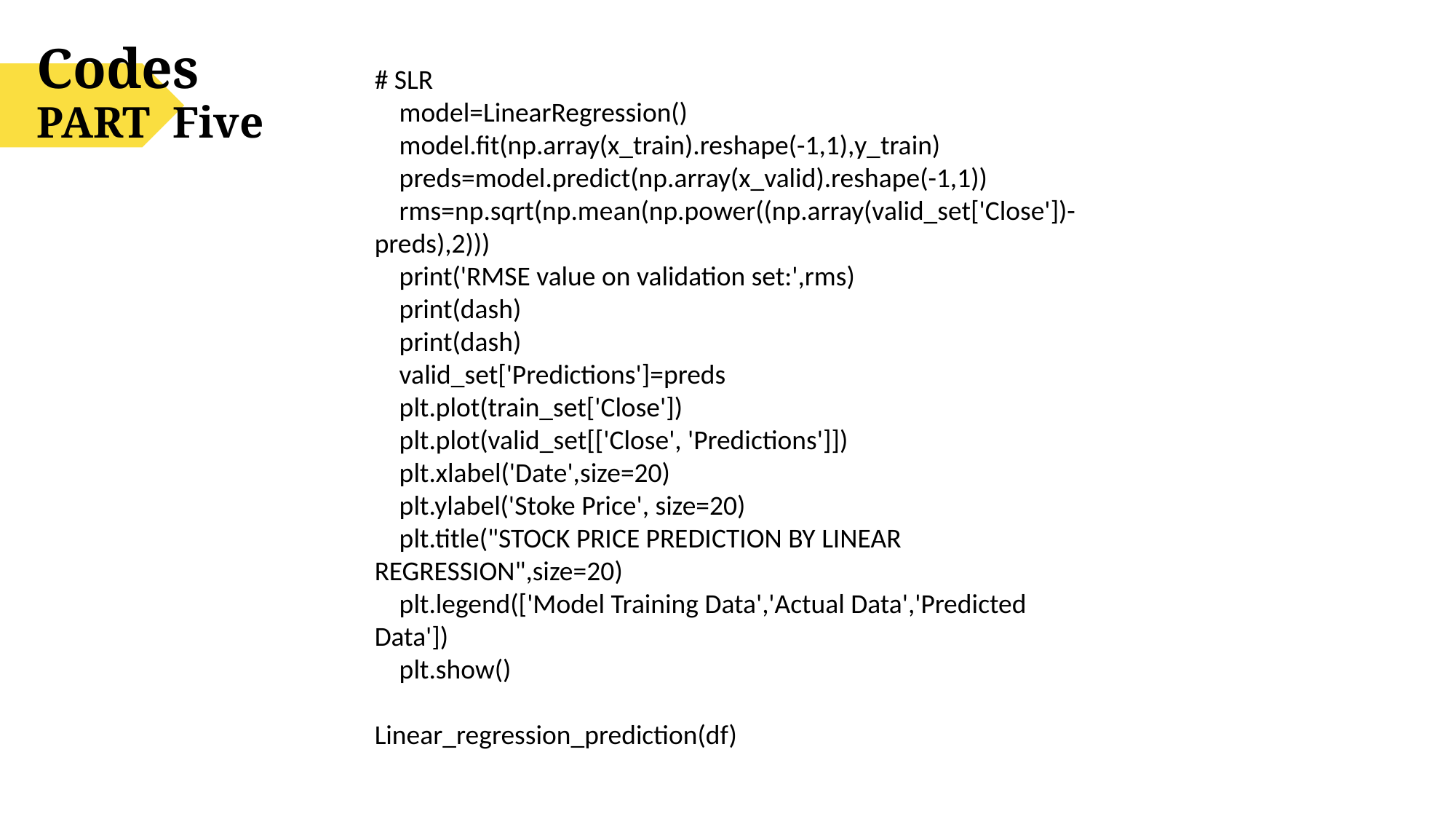

Codes
PART  Five
# SLR
    model=LinearRegression()
    model.fit(np.array(x_train).reshape(-1,1),y_train)
    preds=model.predict(np.array(x_valid).reshape(-1,1))
    rms=np.sqrt(np.mean(np.power((np.array(valid_set['Close'])-preds),2)))
    print('RMSE value on validation set:',rms)
    print(dash)
    print(dash)
    valid_set['Predictions']=preds
    plt.plot(train_set['Close'])
    plt.plot(valid_set[['Close', 'Predictions']])
    plt.xlabel('Date',size=20)
    plt.ylabel('Stoke Price', size=20)
    plt.title("STOCK PRICE PREDICTION BY LINEAR REGRESSION",size=20)
    plt.legend(['Model Training Data','Actual Data','Predicted Data'])
    plt.show()

Linear_regression_prediction(df)